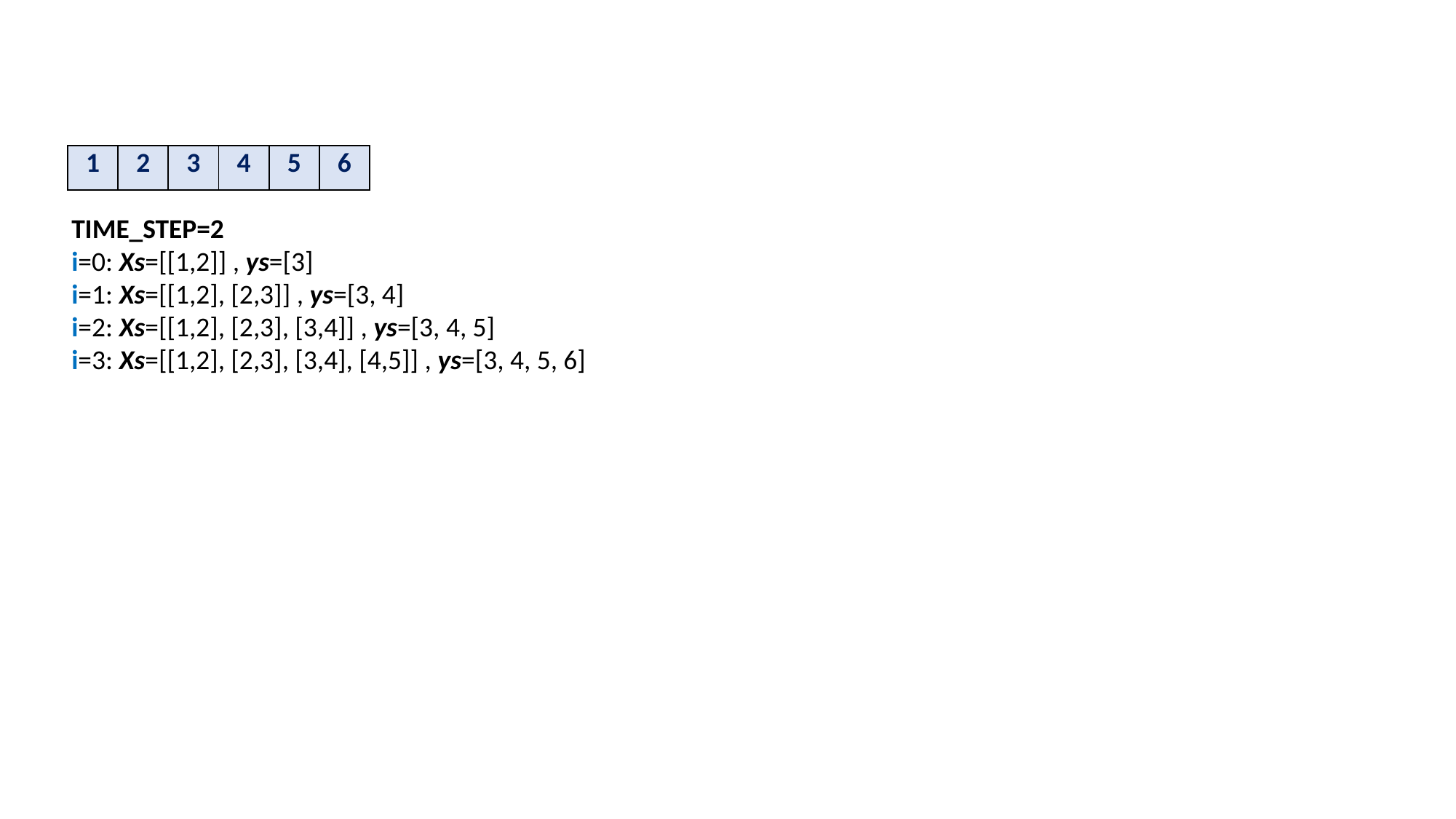

| 1 | 2 | 3 | 4 | 5 | 6 |
| --- | --- | --- | --- | --- | --- |
TIME_STEP=2
i=0: Xs=[[1,2]] , ys=[3]
i=1: Xs=[[1,2], [2,3]] , ys=[3, 4]
i=2: Xs=[[1,2], [2,3], [3,4]] , ys=[3, 4, 5]
i=3: Xs=[[1,2], [2,3], [3,4], [4,5]] , ys=[3, 4, 5, 6]